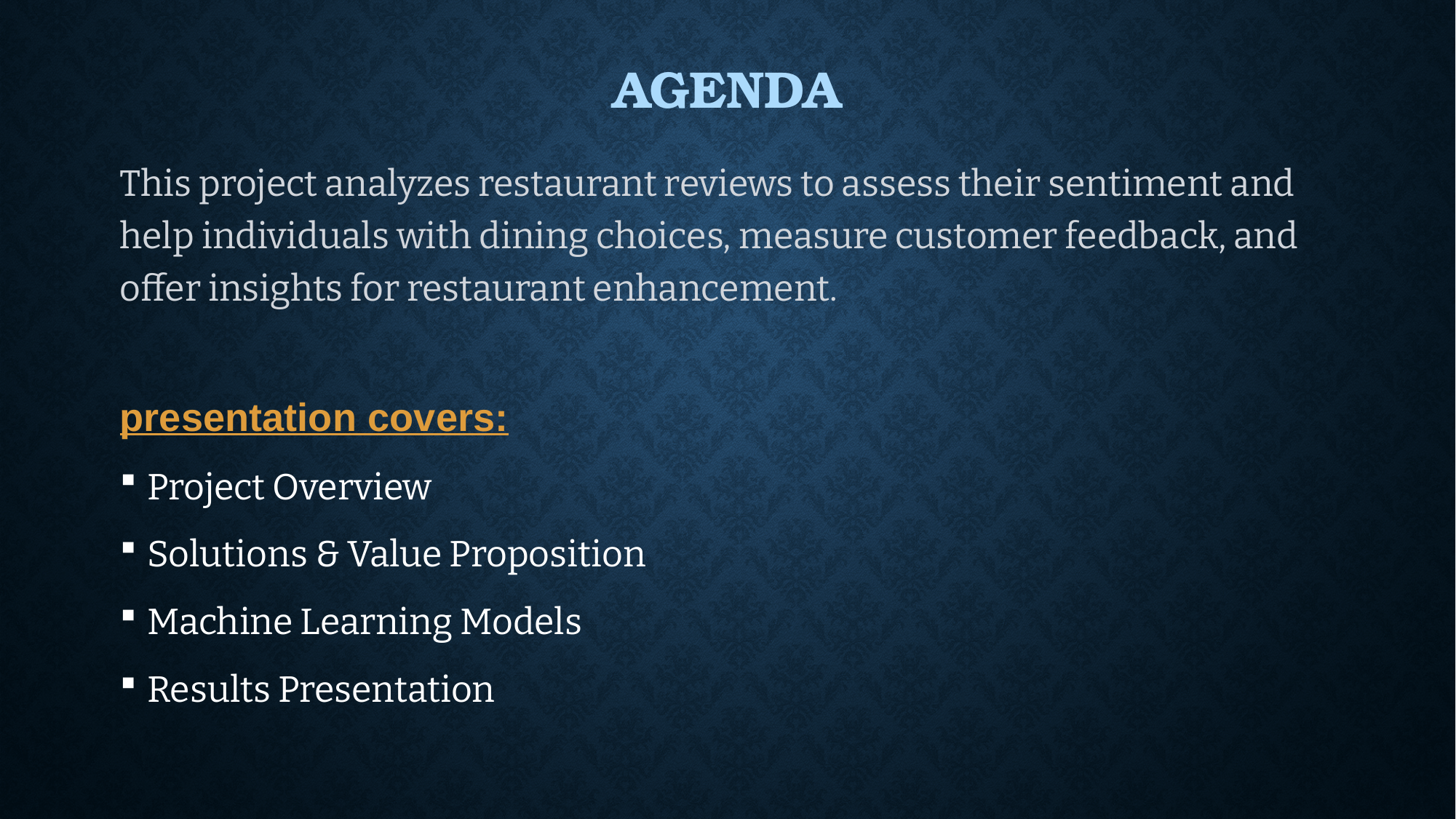

# AGENDA
This project analyzes restaurant reviews to assess their sentiment and help individuals with dining choices, measure customer feedback, and offer insights for restaurant enhancement.

presentation covers:
Project Overview
Solutions & Value Proposition
Machine Learning Models
Results Presentation